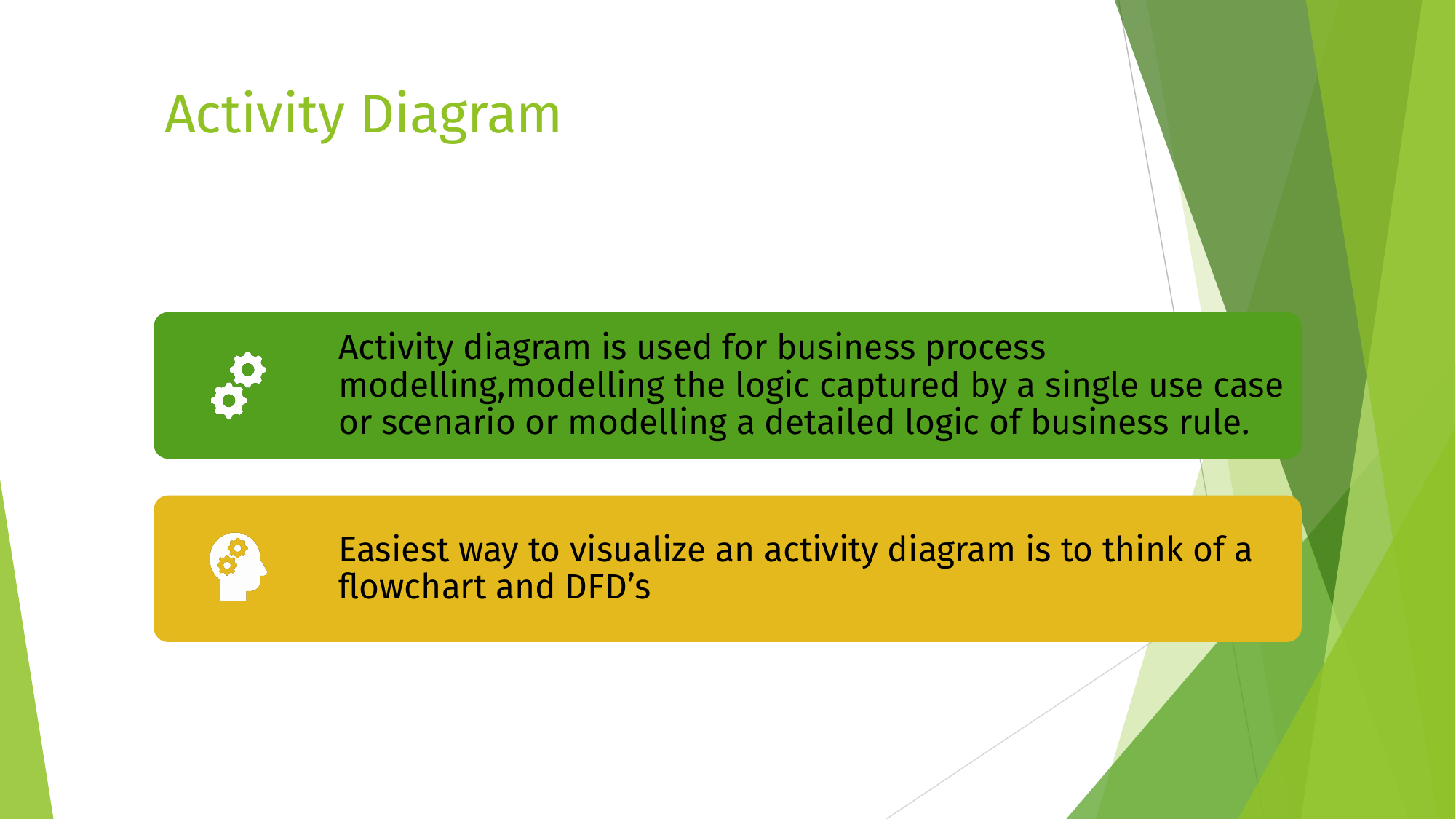

# Activity Diagram

Activity diagram is used for business process modelling,modelling the logic captured by a single use case or scenario or modelling a detailed logic of business rule.

Easiest way to visualize an activity diagram is to think of a flowchart and DFD’s